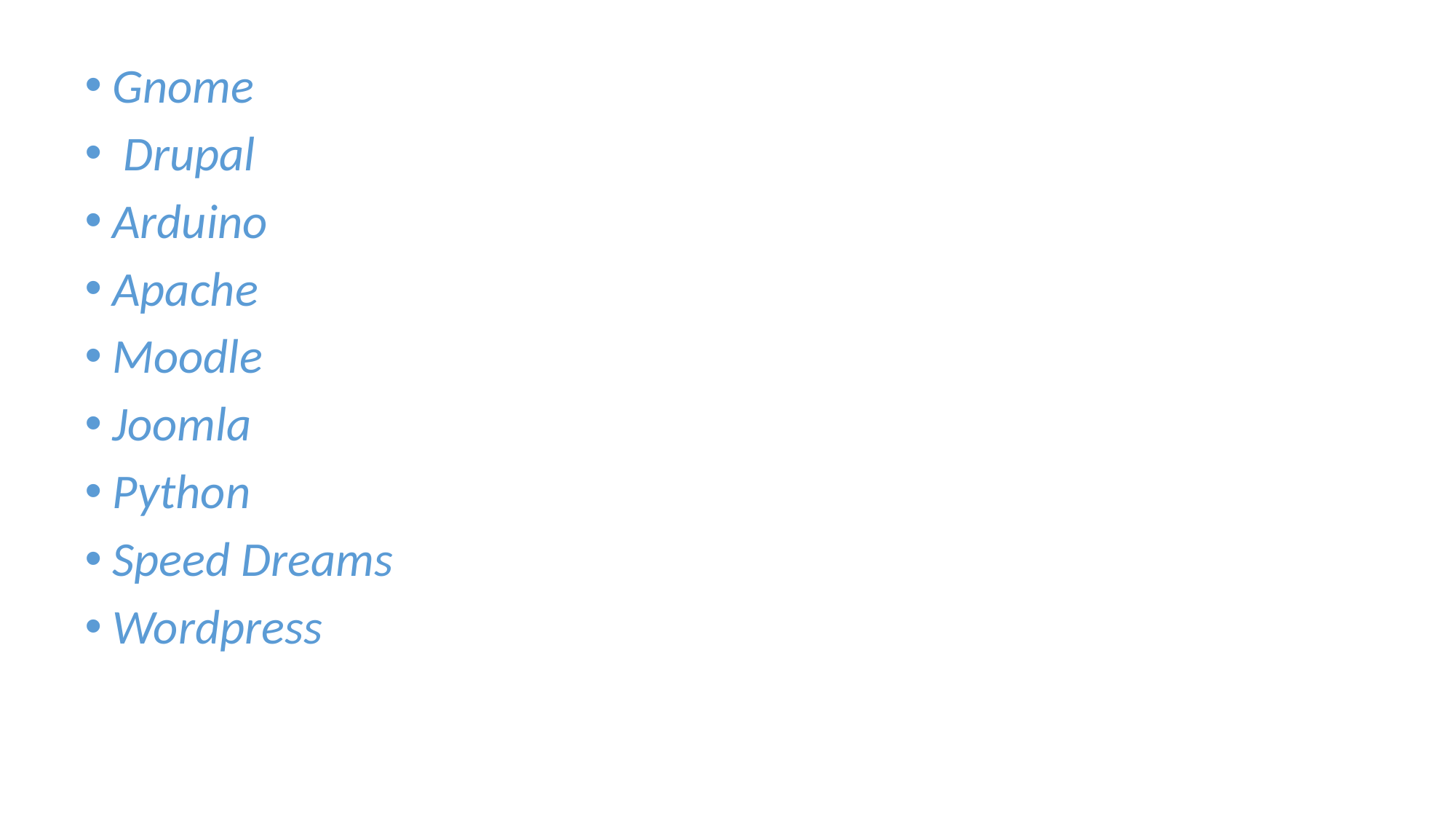

Gnome
 Drupal
Arduino
Apache
Moodle
Joomla
Python
Speed Dreams
Wordpress